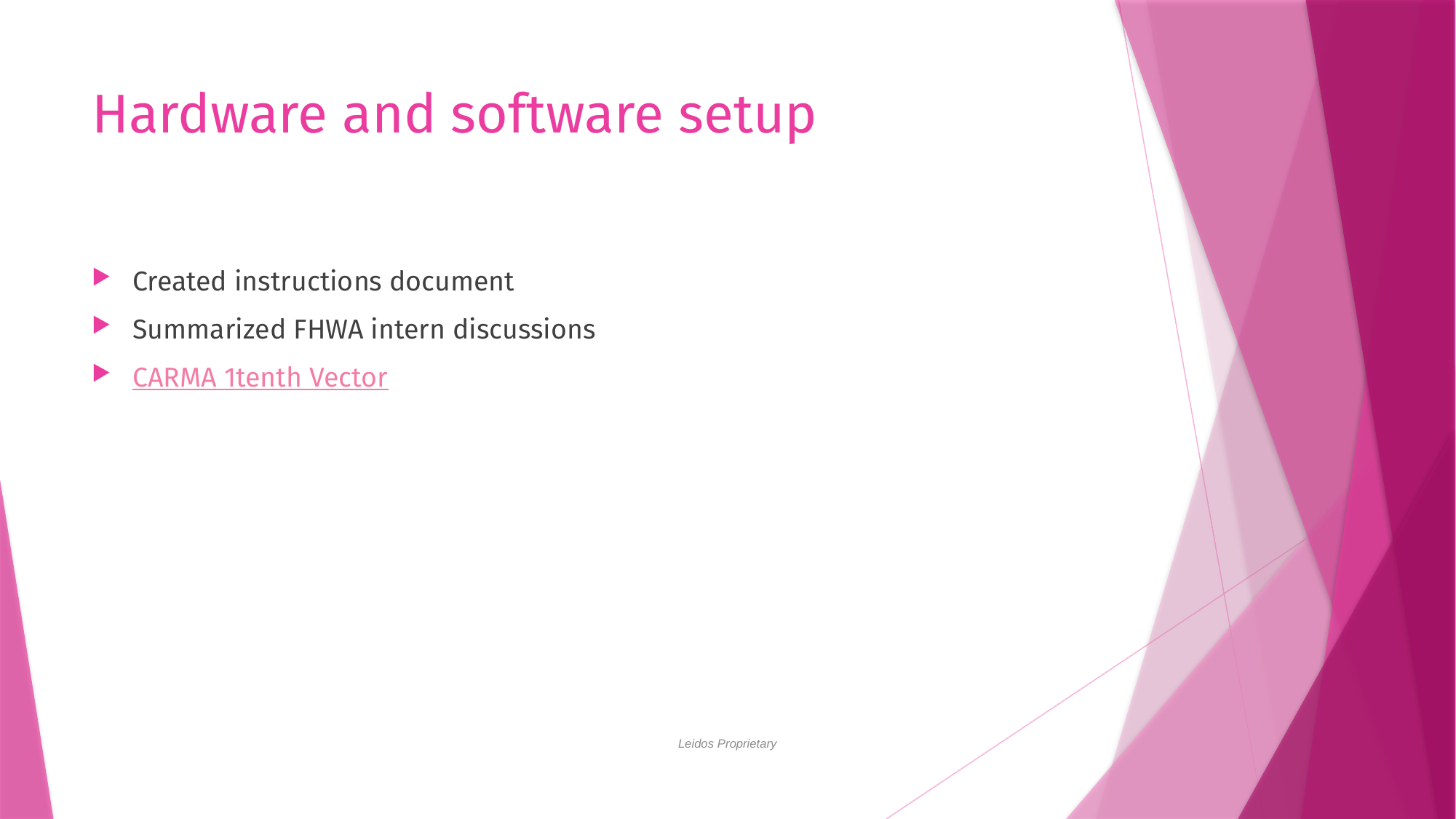

# Hardware and software setup
Created instructions document
Summarized FHWA intern discussions
CARMA 1tenth Vector
Leidos Proprietary